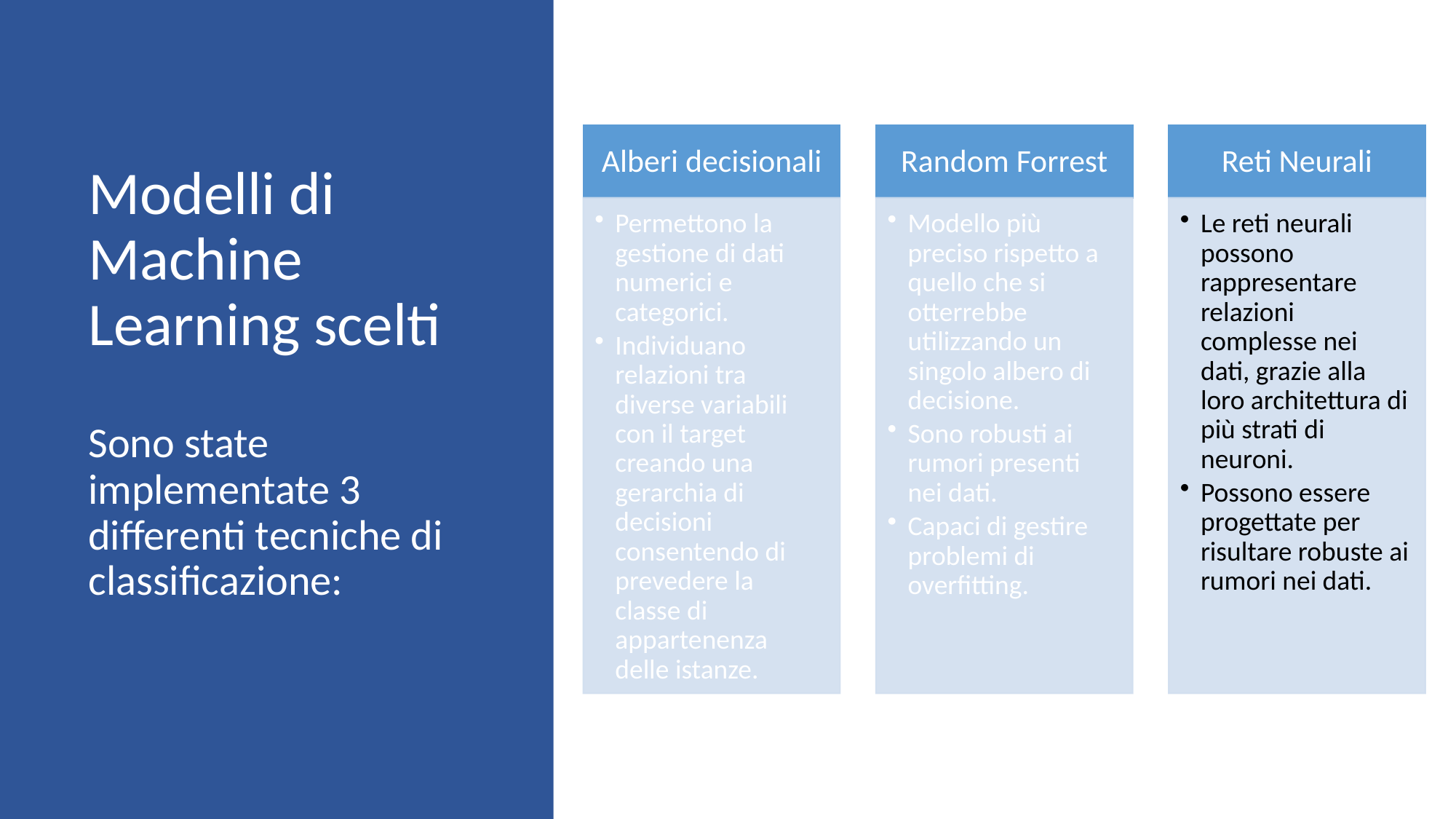

# Modelli di Machine Learning scelti
Alberi decisionali
Permettono la gestione di dati numerici e categorici.
Individuano relazioni tra diverse variabili con il target creando una gerarchia di decisioni consentendo di prevedere la classe di appartenenza delle istanze.
Random Forrest
Modello più preciso rispetto a quello che si otterrebbe utilizzando un singolo albero di decisione.
Sono robusti ai rumori presenti nei dati.
Capaci di gestire problemi di overfitting.
Reti Neurali
Le reti neurali possono rappresentare relazioni complesse nei dati, grazie alla loro architettura di più strati di neuroni.
Possono essere progettate per risultare robuste ai rumori nei dati.
Sono state implementate 3 differenti tecniche di classificazione: